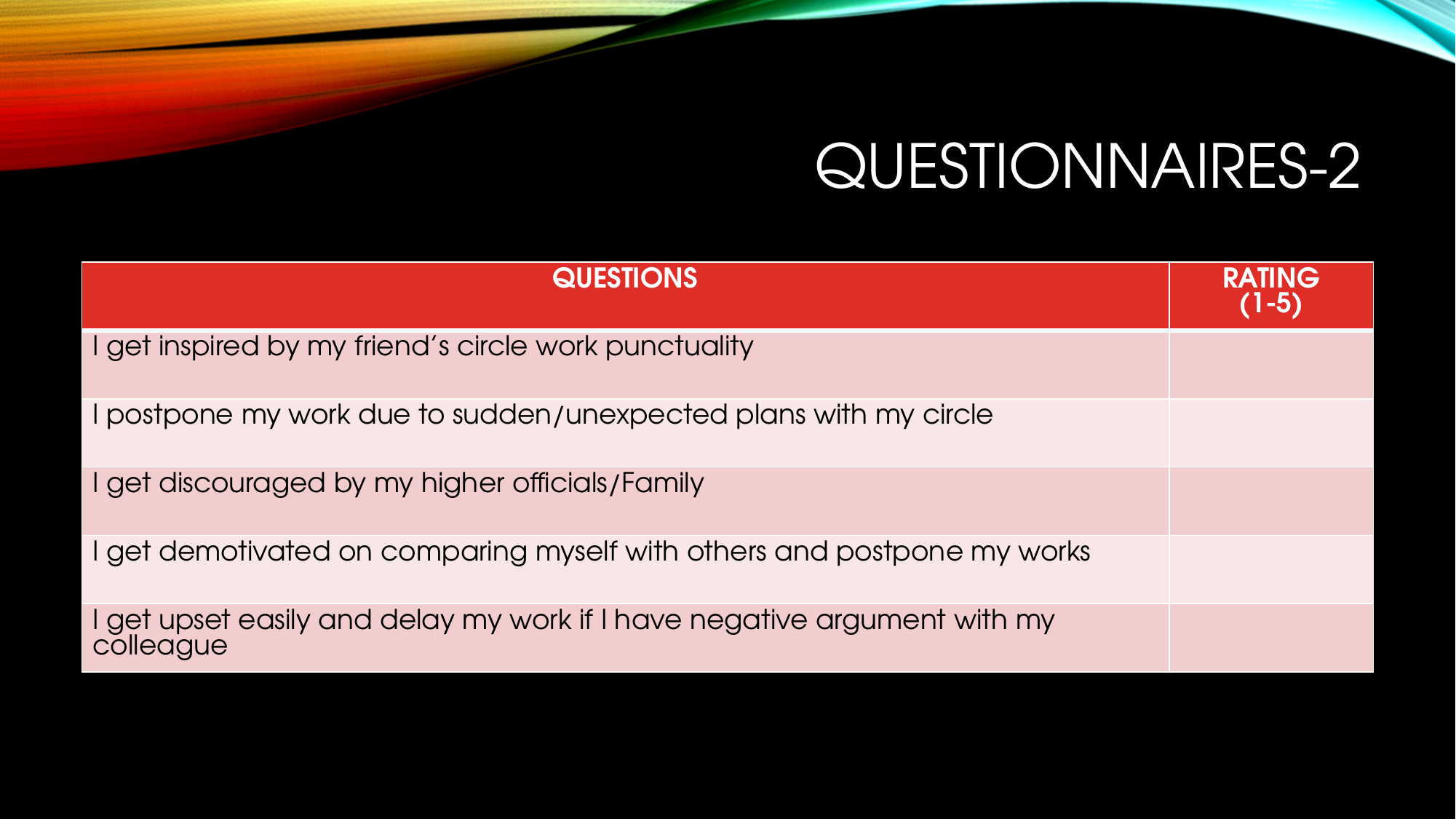

# QUESTIONNAIRES-2
| QUESTIONS | RATING (1-5) |
| --- | --- |
| I get inspired by my friend’s circle work punctuality |  |
| I postpone my work due to sudden/unexpected plans with my circle |  |
| I get discouraged by my higher officials/Family |  |
| I get demotivated on comparing myself with others and postpone my works |  |
| I get upset easily and delay my work if I have negative argument with my colleague |  |